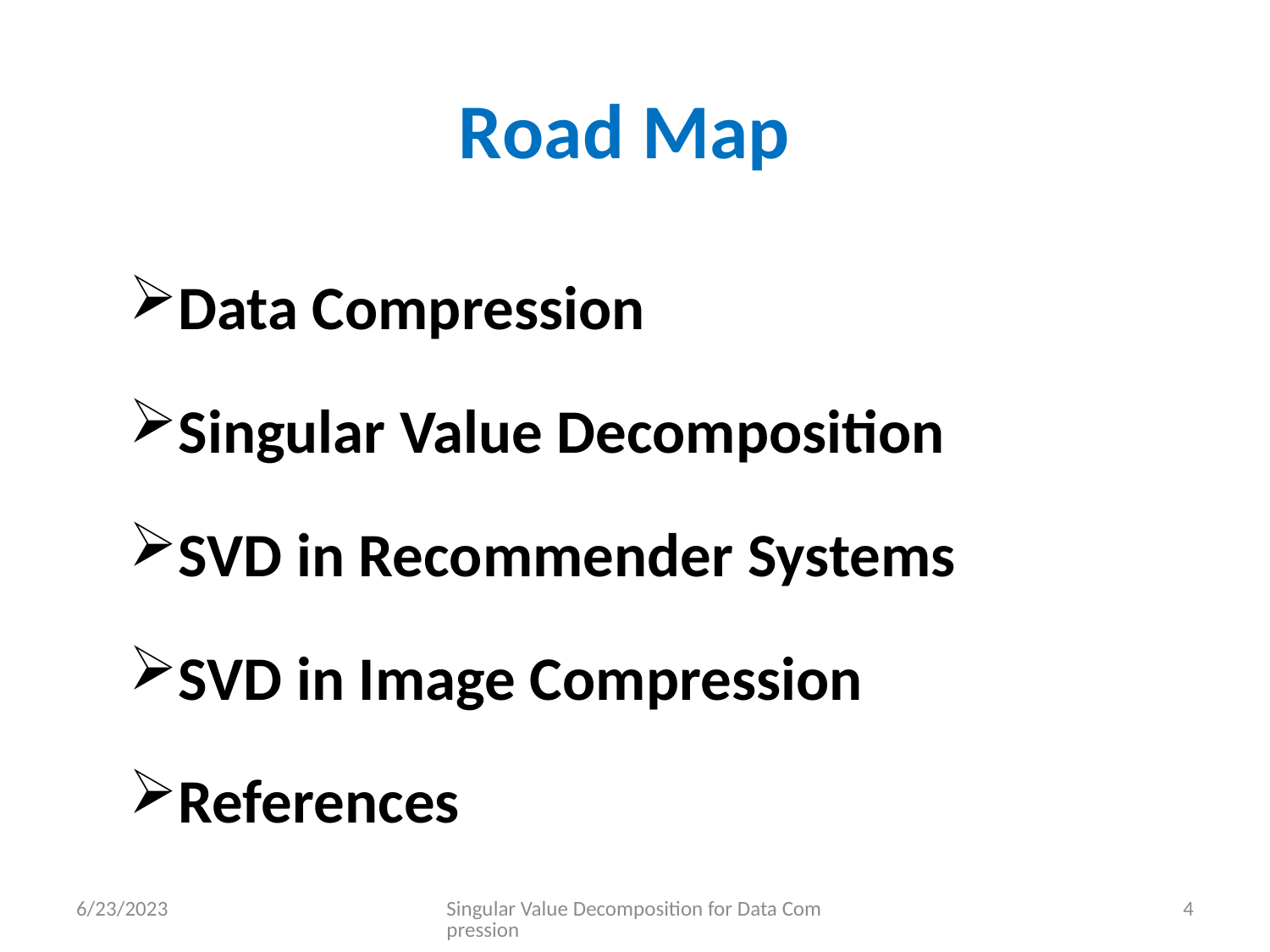

# Road Map

Data Compression
Singular Value Decomposition
SVD in Recommender Systems
SVD in Image Compression
References
6/23/2023
Singular Value Decomposition for Data Compression
4